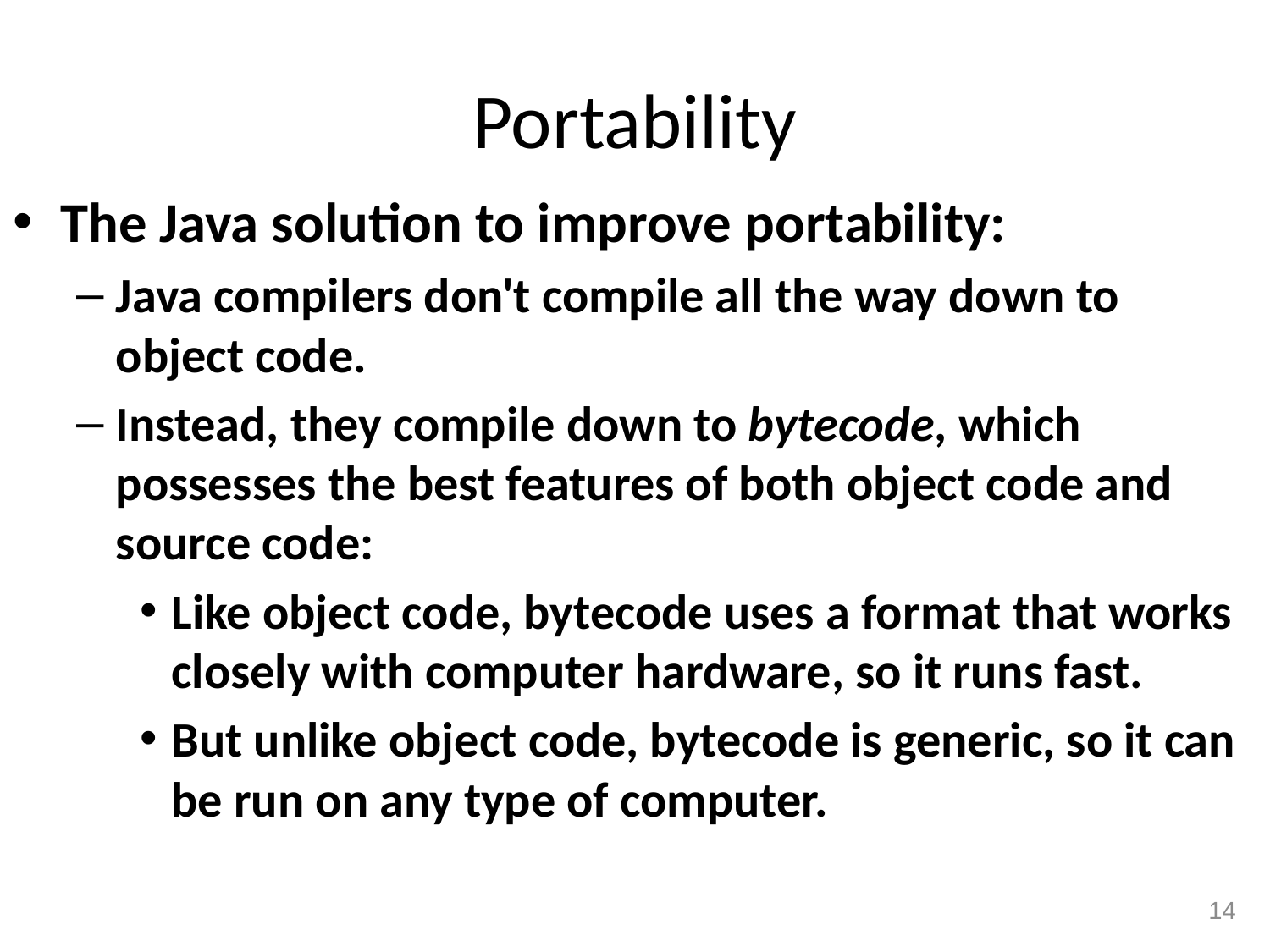

# Portability
The Java solution to improve portability:
Java compilers don't compile all the way down to object code.
Instead, they compile down to bytecode, which possesses the best features of both object code and source code:
Like object code, bytecode uses a format that works closely with computer hardware, so it runs fast.
But unlike object code, bytecode is generic, so it can be run on any type of computer.
14